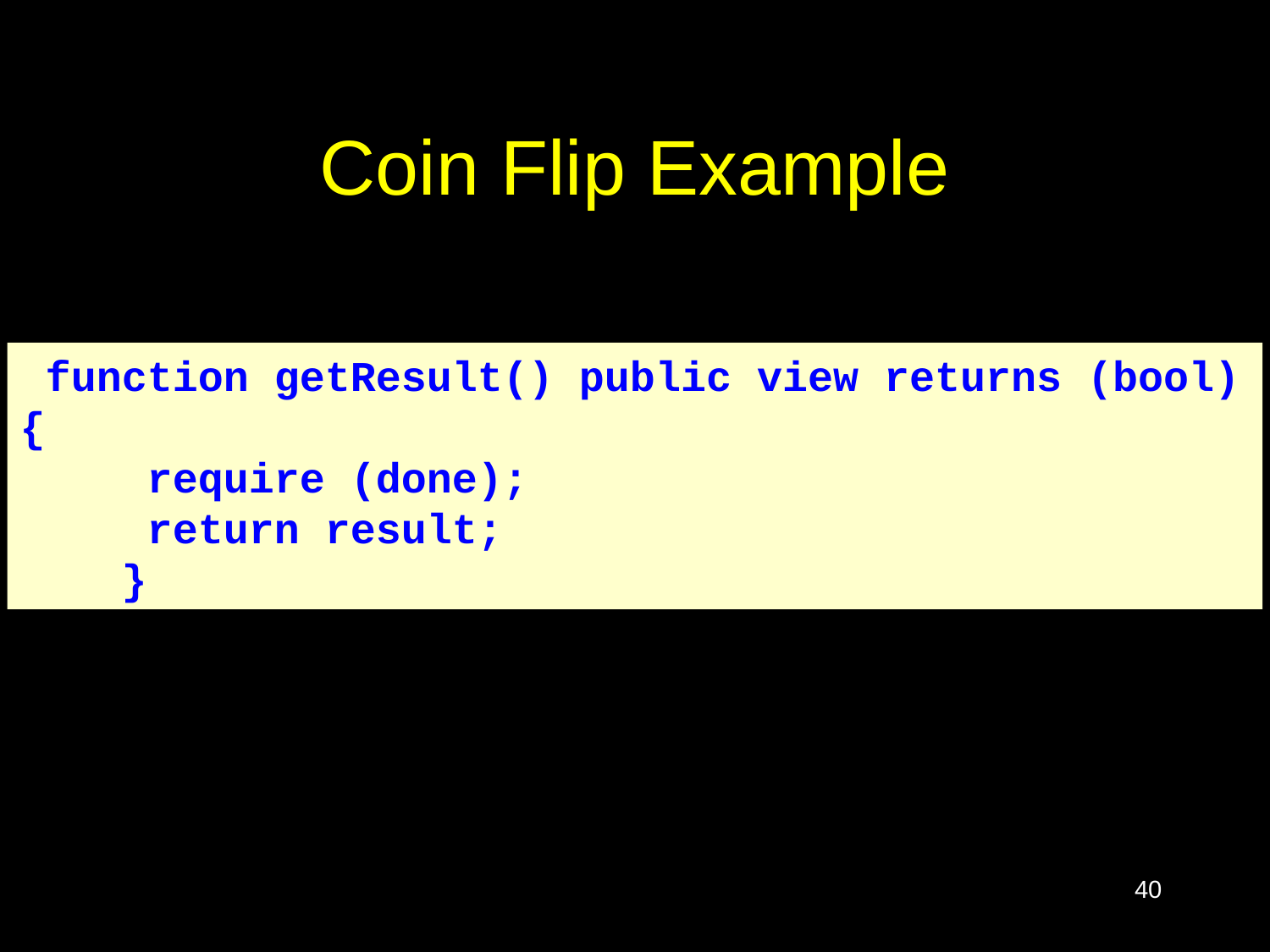

# Coin Flip Example
 function getResult() public view returns (bool) {
	require (done);
	return result;
    }
40